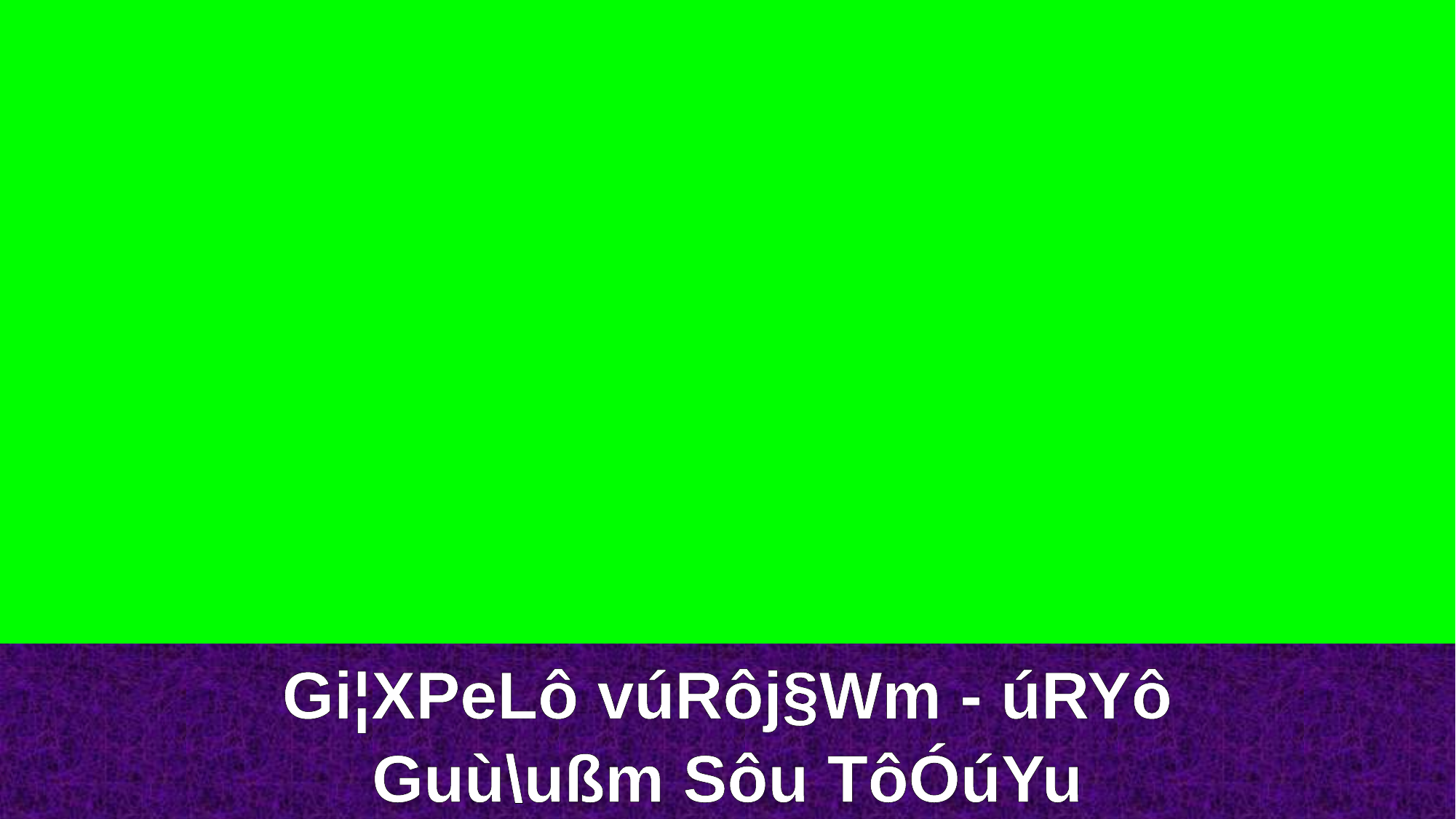

Gi¦XPeLô vúRôj§Wm - úRYô
Guù\ußm Sôu TôÓúYu